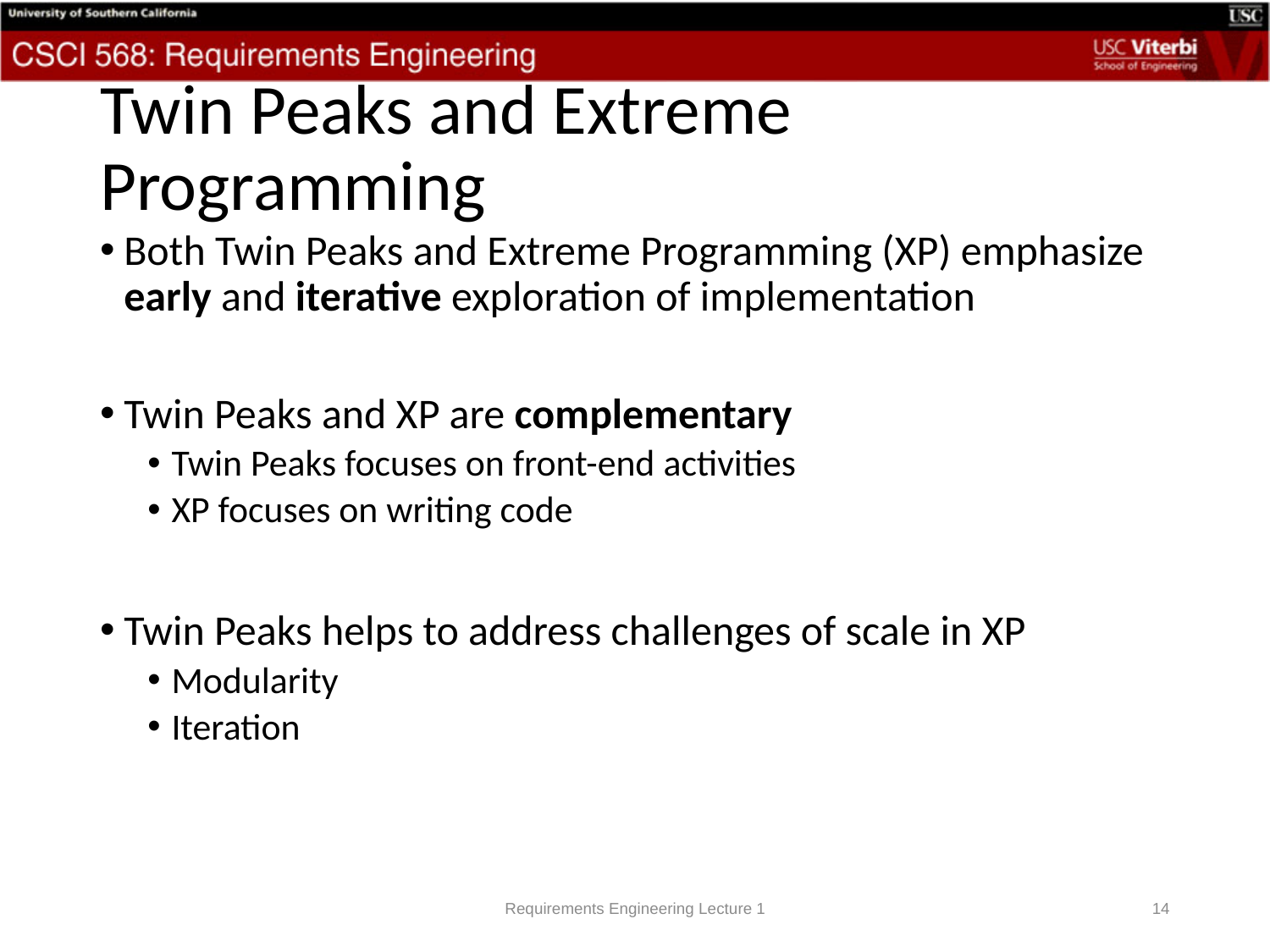

# Twin Peaks and Extreme Programming
Both Twin Peaks and Extreme Programming (XP) emphasize early and iterative exploration of implementation

Twin Peaks and XP are complementary
Twin Peaks focuses on front-end activities
XP focuses on writing code

Twin Peaks helps to address challenges of scale in XP
Modularity
Iteration

Requirements Engineering Lecture 1
14